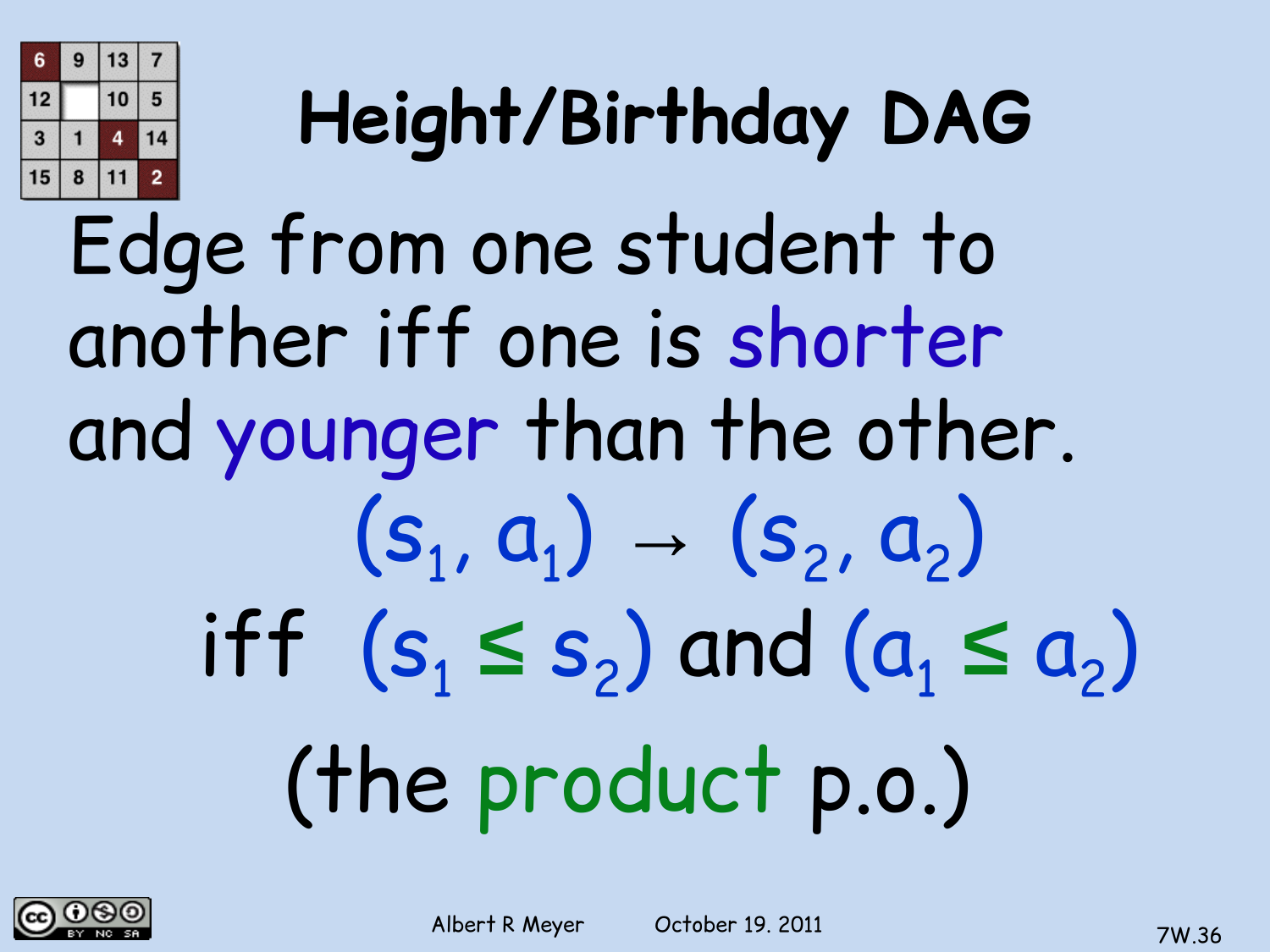

# Height/Birthday DAG
Edge from one student to
another iff one is shorter
and younger than the other.
(s1, a1) → (s2, a2)
iff  (s1 ≤ s2) and (a1 ≤ a2)
      (the product p.o.)
7W.36